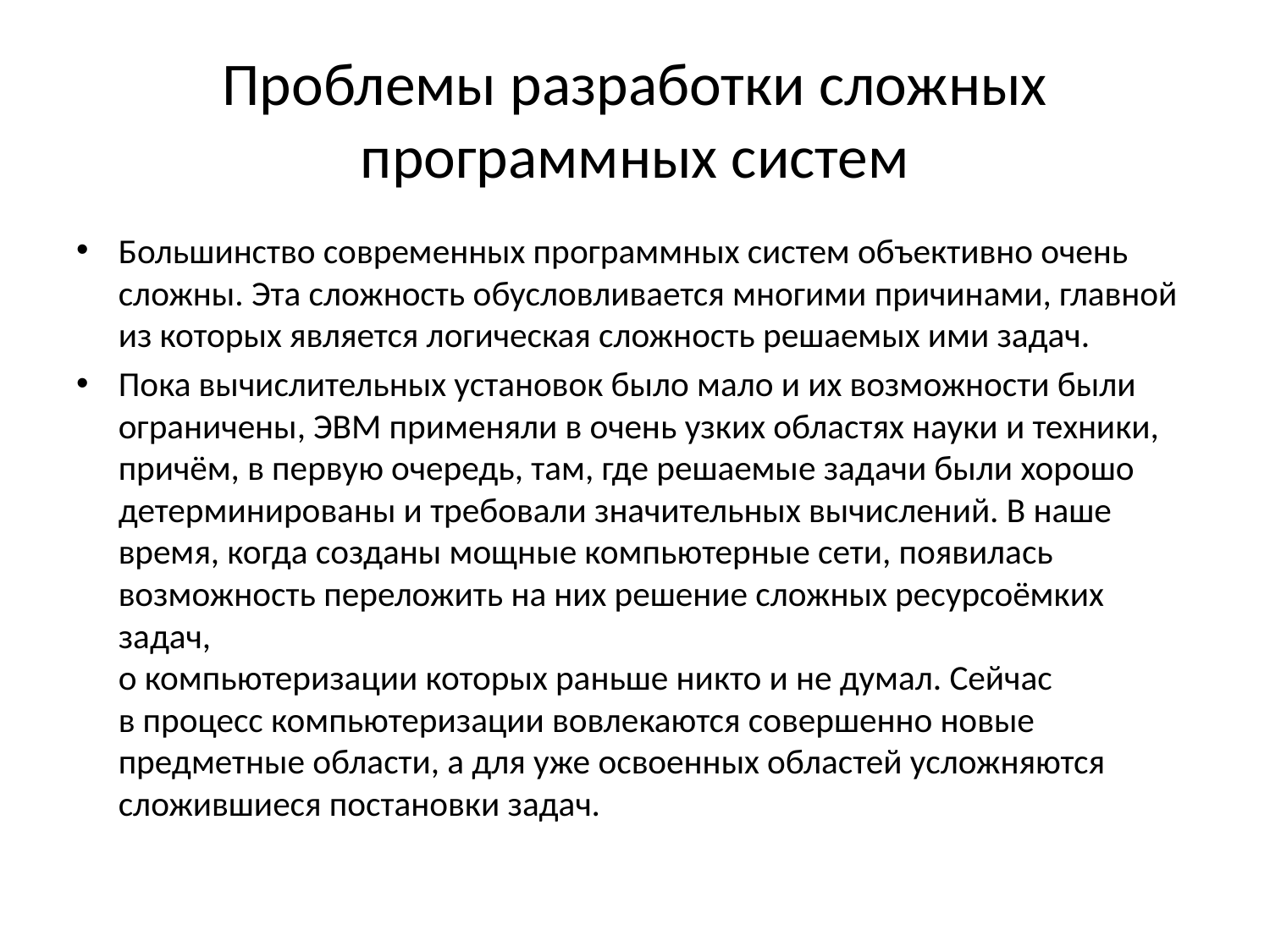

# Проблемы разработки сложных программных систем
Большинство современных программных систем объективно очень сложны. Эта сложность обусловливается многими причинами, главной из которых является логическая сложность решаемых ими задач.
Пока вычислительных установок было мало и их возможности были ограничены, ЭВМ применяли в очень узких областях науки и техники, причём, в первую очередь, там, где решаемые задачи были хорошо детерминированы и требовали значительных вычислений. В наше время, когда созданы мощные компьютерные сети, появилась возможность переложить на них решение сложных ресурсоёмких задач,
о компьютеризации которых раньше никто и не думал. Сейчас
в процесс компьютеризации вовлекаются совершенно новые предметные области, а для уже освоенных областей усложняются сложившиеся постановки задач.